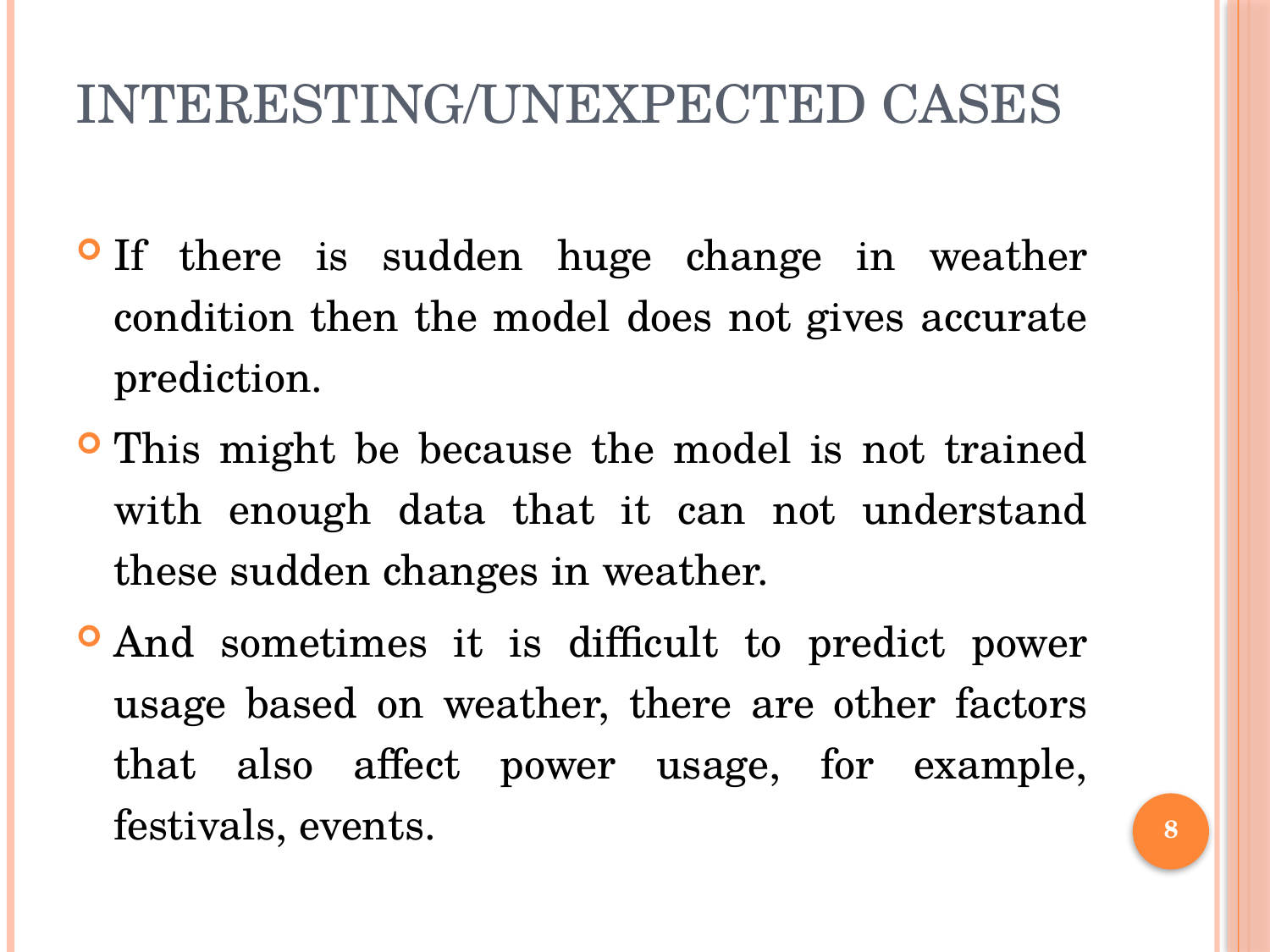

# Interesting/unexpected cases
If there is sudden huge change in weather condition then the model does not gives accurate prediction.
This might be because the model is not trained with enough data that it can not understand these sudden changes in weather.
And sometimes it is difficult to predict power usage based on weather, there are other factors that also affect power usage, for example, festivals, events.
8